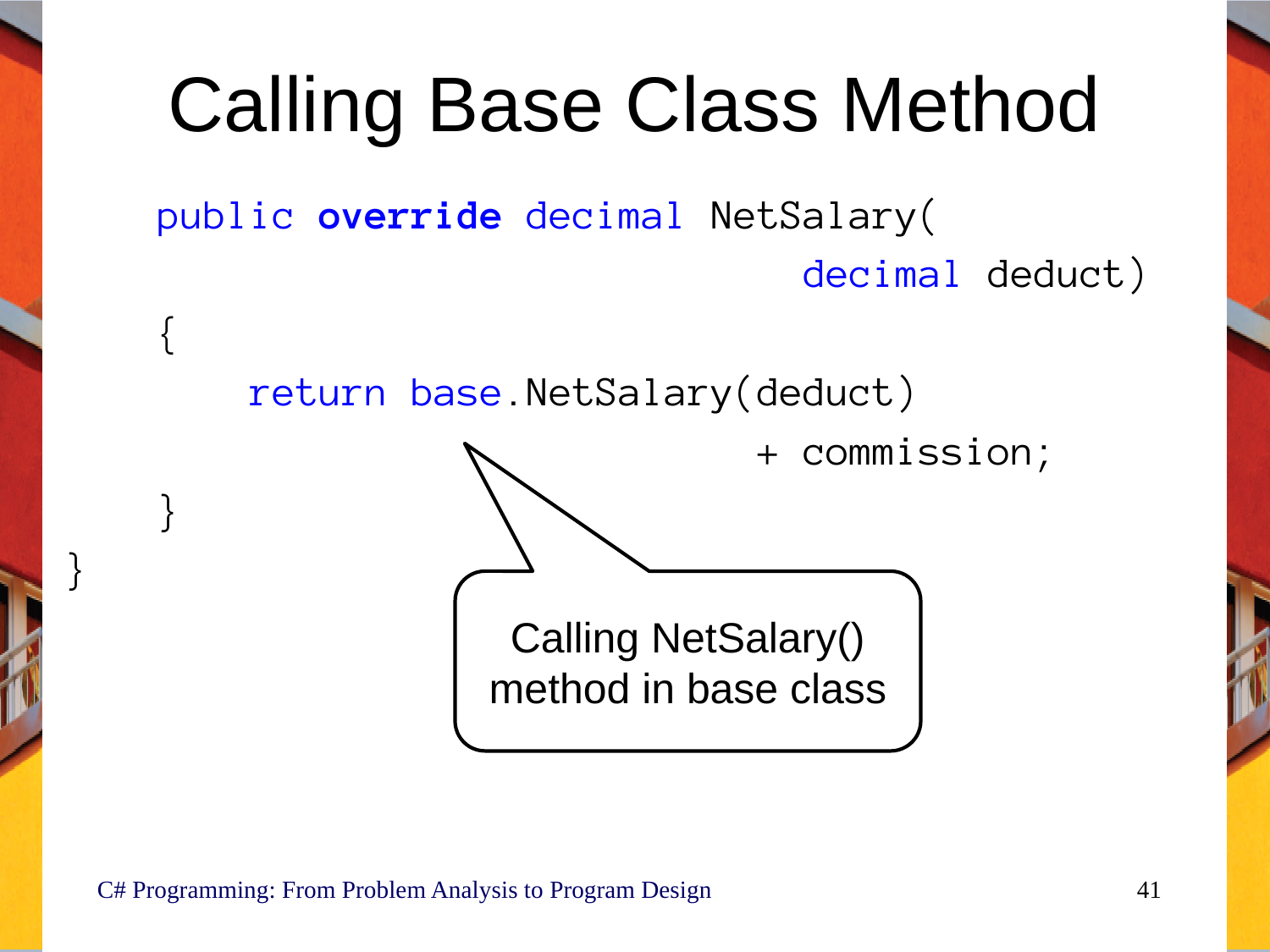

# Calling Base Class Method
    public override decimal NetSalary(
                                decimal deduct)
    {
        return base.NetSalary(deduct)
                              + commission;
    }
}
Calling NetSalary() method in base class
C# Programming: From Problem Analysis to Program Design

41